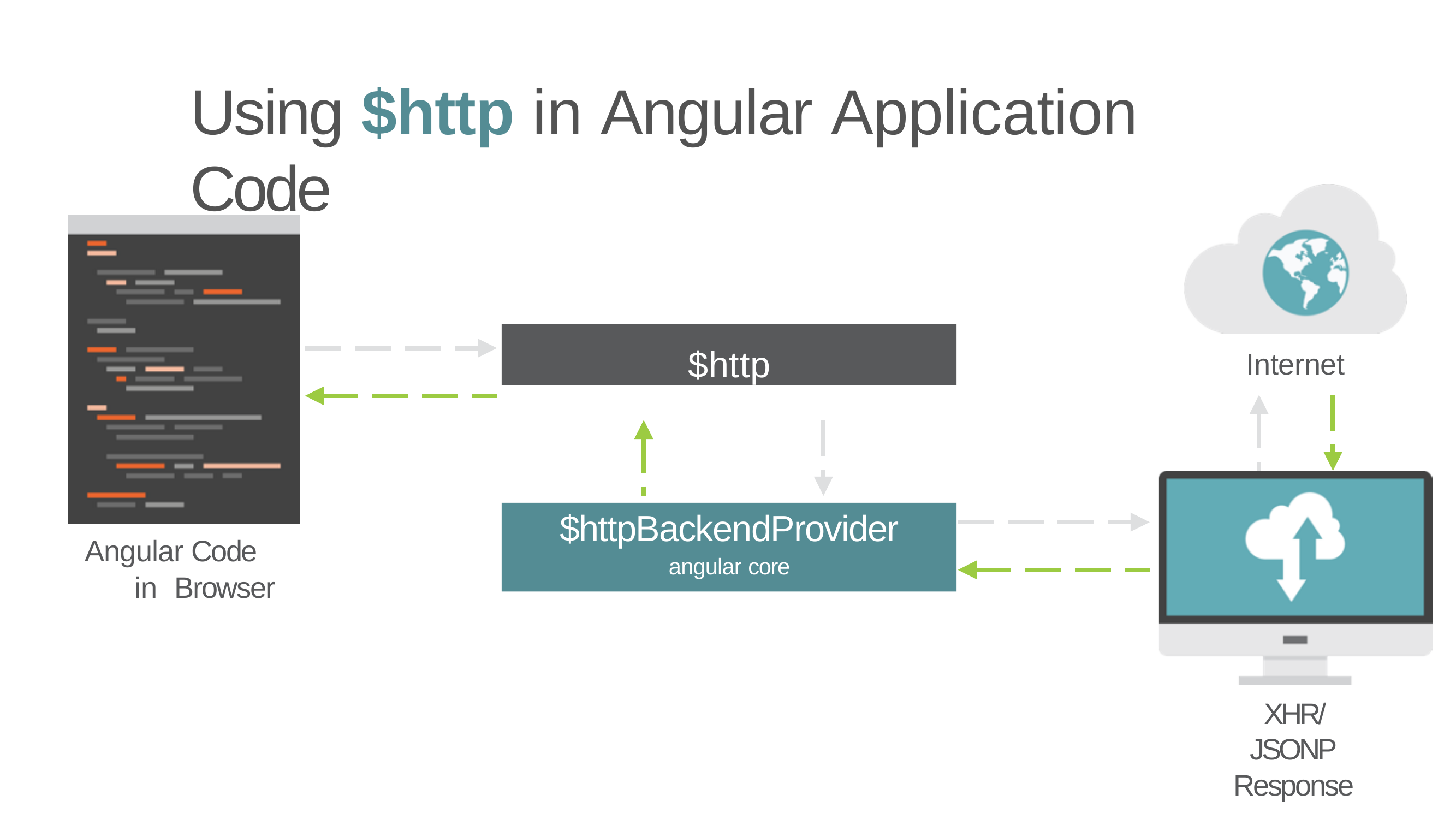

# Using $http in Angular Application Code

$http

Internet

$httpBackendProvider
angular core

Angular Code in  Browser

XHR/JSONP
Response